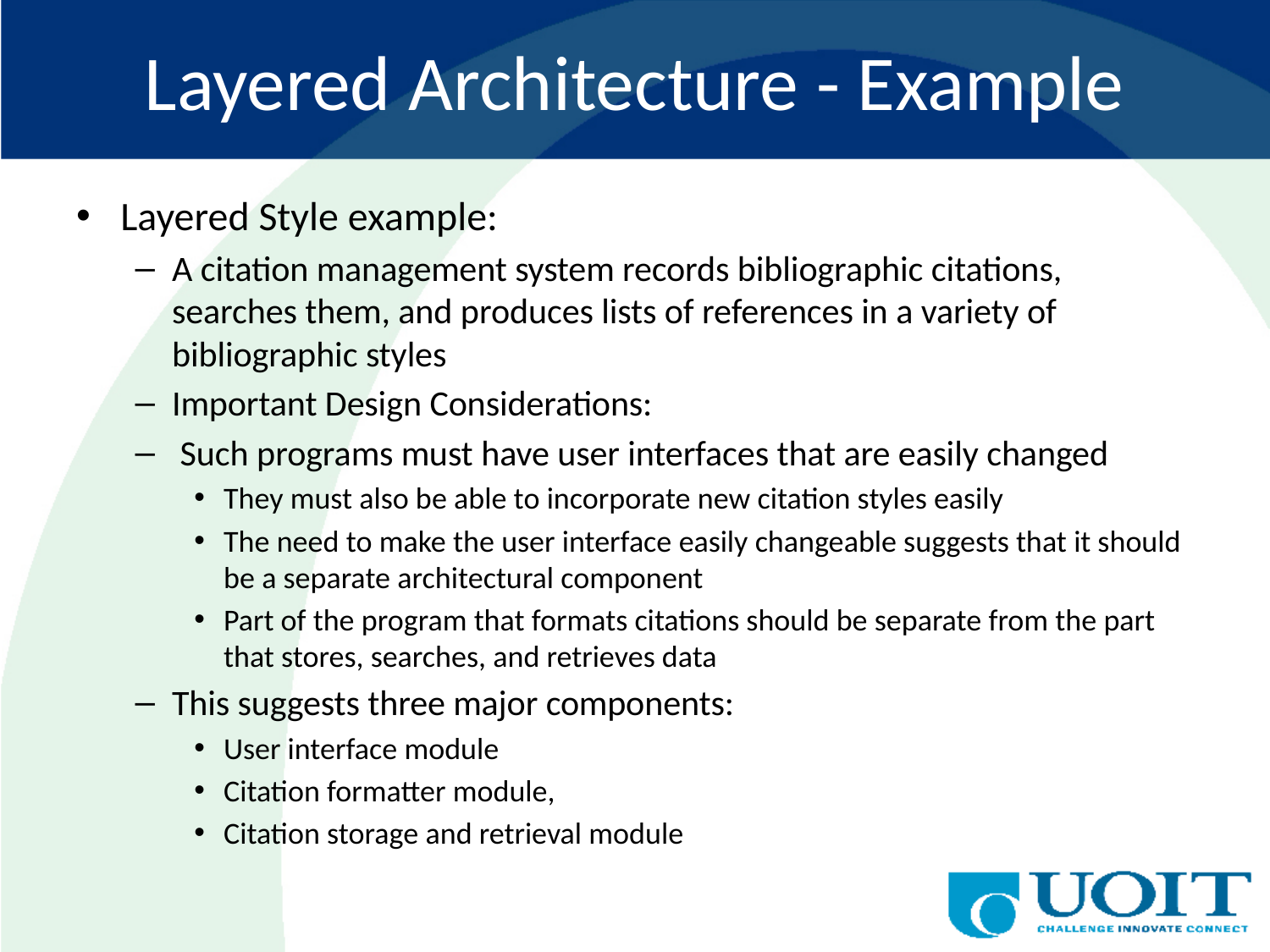

# Layered Architecture - Example
Layered Style example:
A citation management system records bibliographic citations, searches them, and produces lists of references in a variety of bibliographic styles
Important Design Considerations:
 Such programs must have user interfaces that are easily changed
They must also be able to incorporate new citation styles easily
The need to make the user interface easily changeable suggests that it should be a separate architectural component
Part of the program that formats citations should be separate from the part that stores, searches, and retrieves data
This suggests three major components:
User interface module
Citation formatter module,
Citation storage and retrieval module